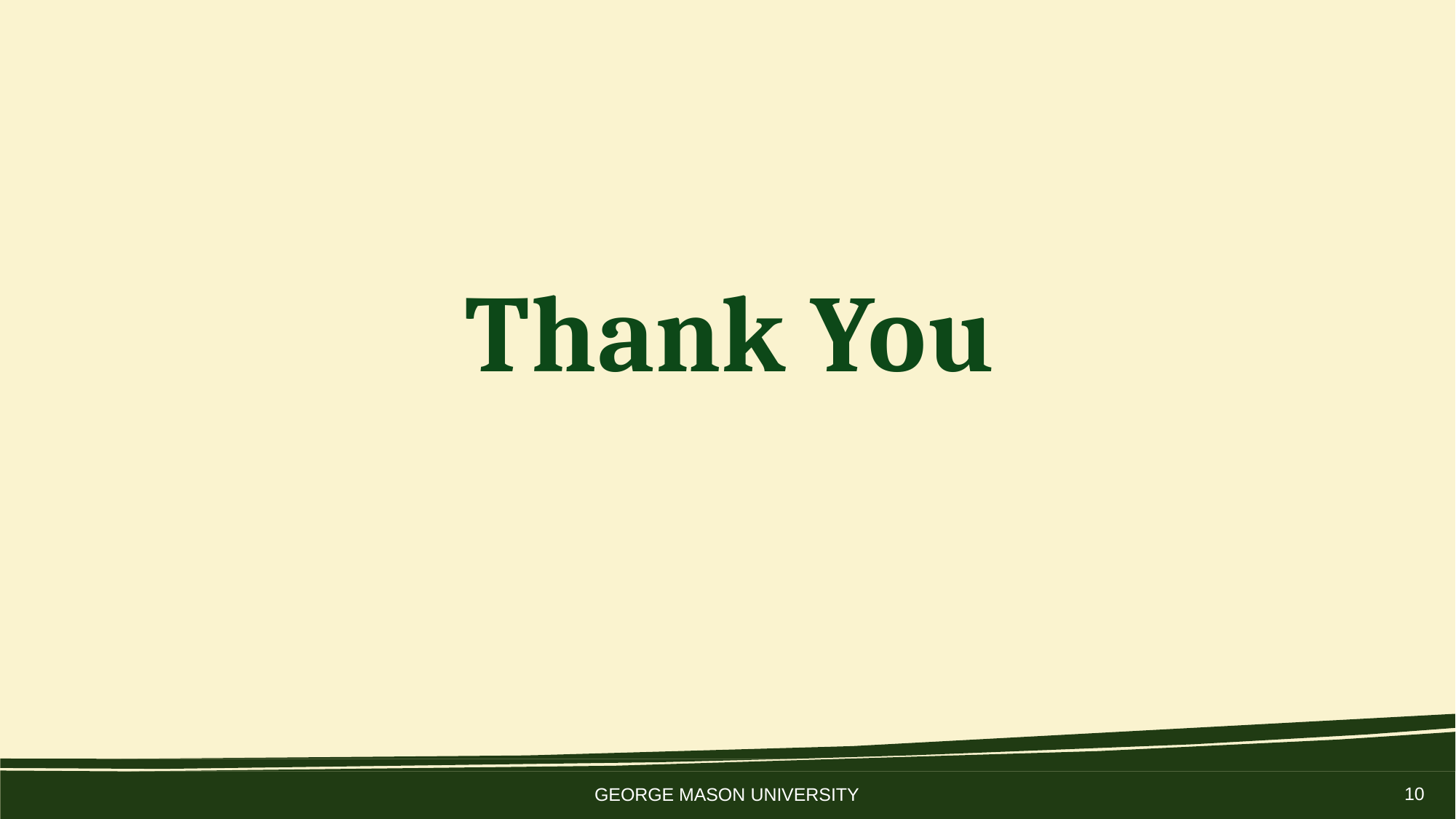

# Thank You

10
GEORGE MASON UNIVERSITY